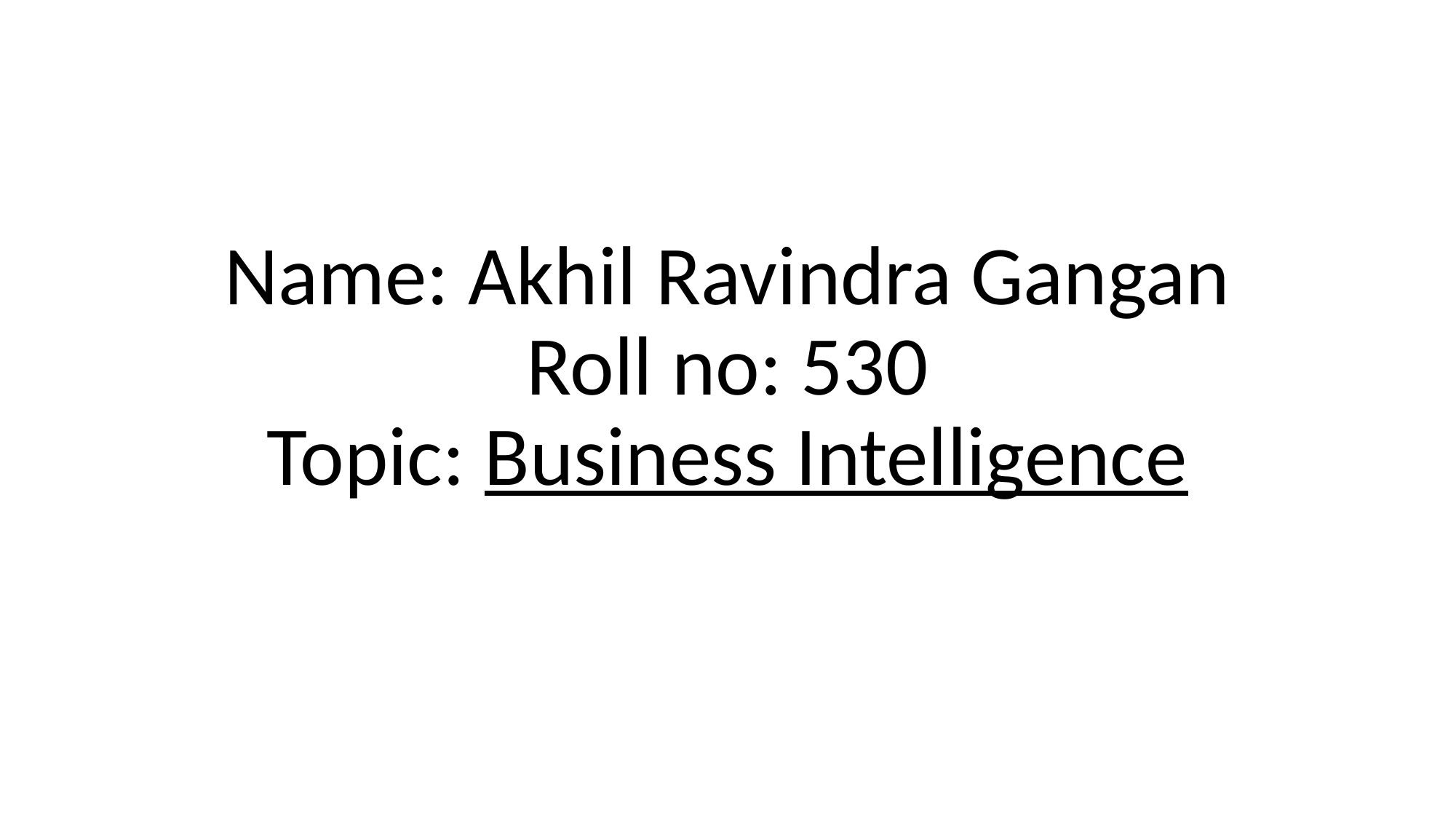

# Name: Akhil Ravindra Gangan Roll no: 530 Topic: Business Intelligence